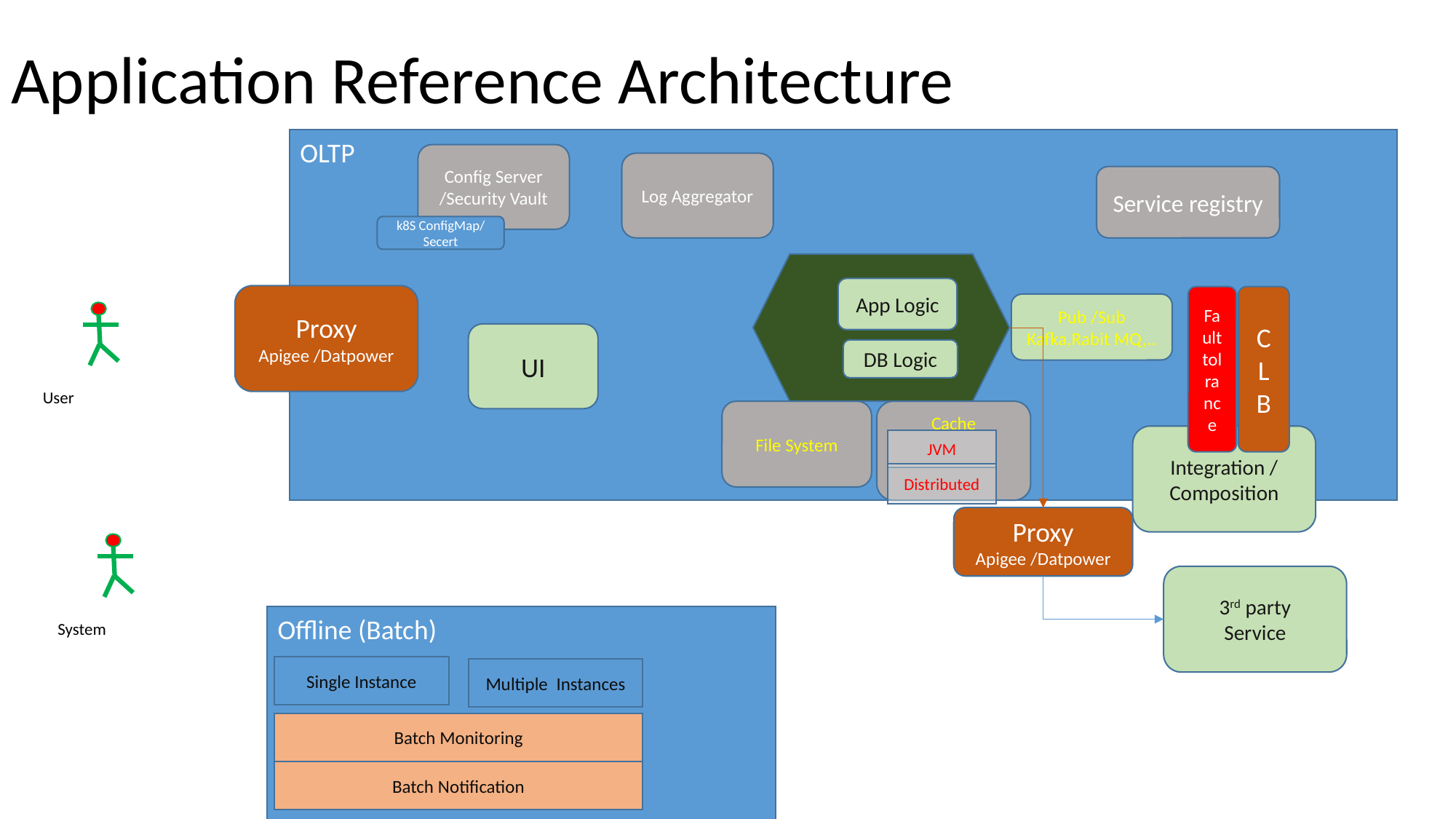

# Application Reference Architecture
OLTP
Config Server /Security Vault
Log Aggregator
Service registry
k8S ConfigMap/ Secert

App Logic
Proxy
Apigee /Datpower
Fault tolrance
CLB
Pub /Sub
Kafka,Rabit MQ,..

User
UI
DB Logic
File System
Cache
Integration / Composition
JVM
Distributed
Proxy
Apigee /Datpower

System
3rd party
Service
Offline (Batch)
Single Instance
Multiple  Instances
Batch Monitoring
Batch Notification